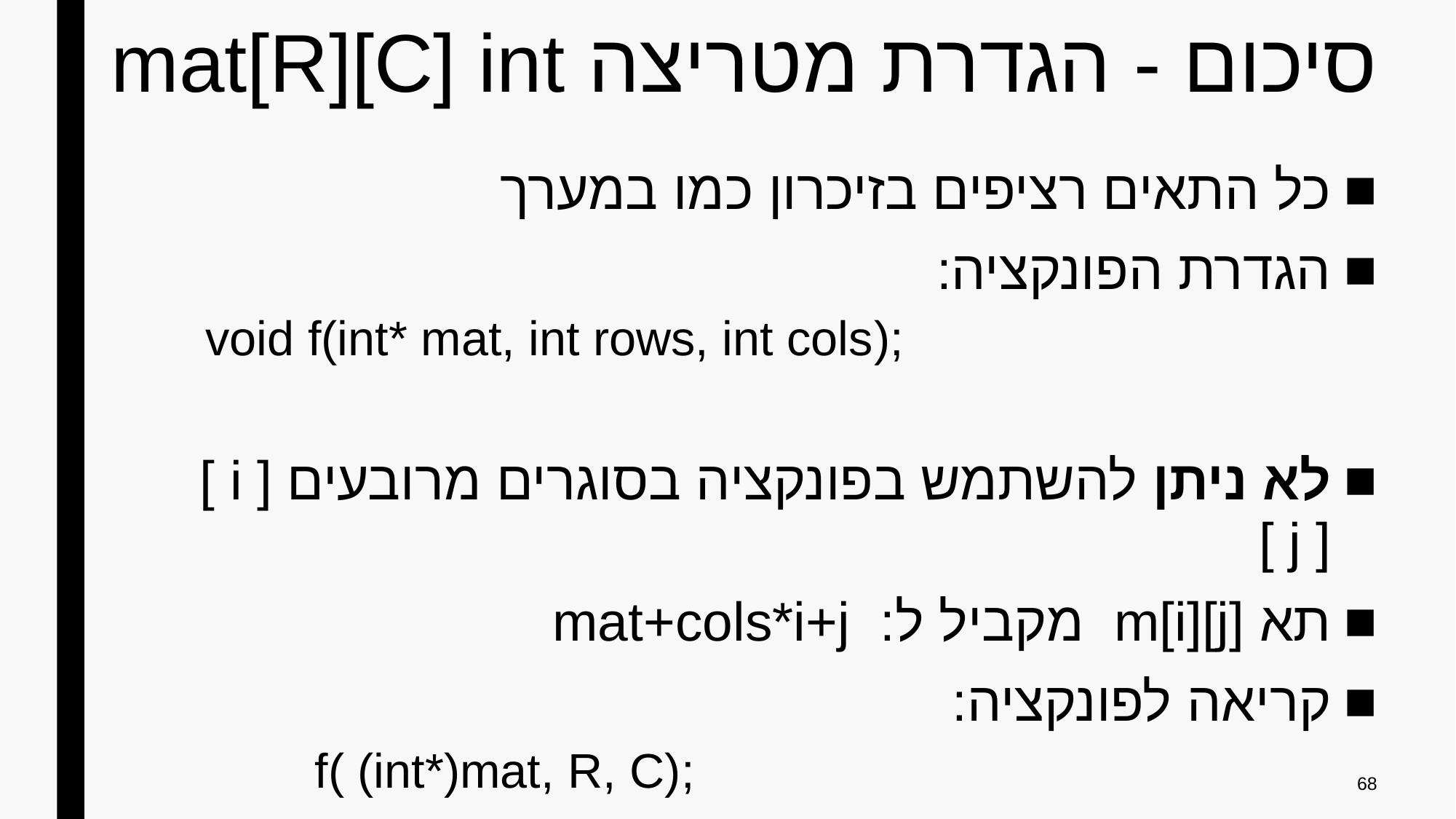

# סיכום - הגדרת מטריצה mat[R][C] int
כל התאים רציפים בזיכרון כמו במערך
הגדרת הפונקציה:
void f(int* mat, int rows, int cols);

לא ניתן להשתמש בפונקציה בסוגרים מרובעים [ i ][ j ]
תא m[i][j]  מקביל ל:  mat+cols*i+j
קריאה לפונקציה:
	f( (int*)mat, R, C);

68